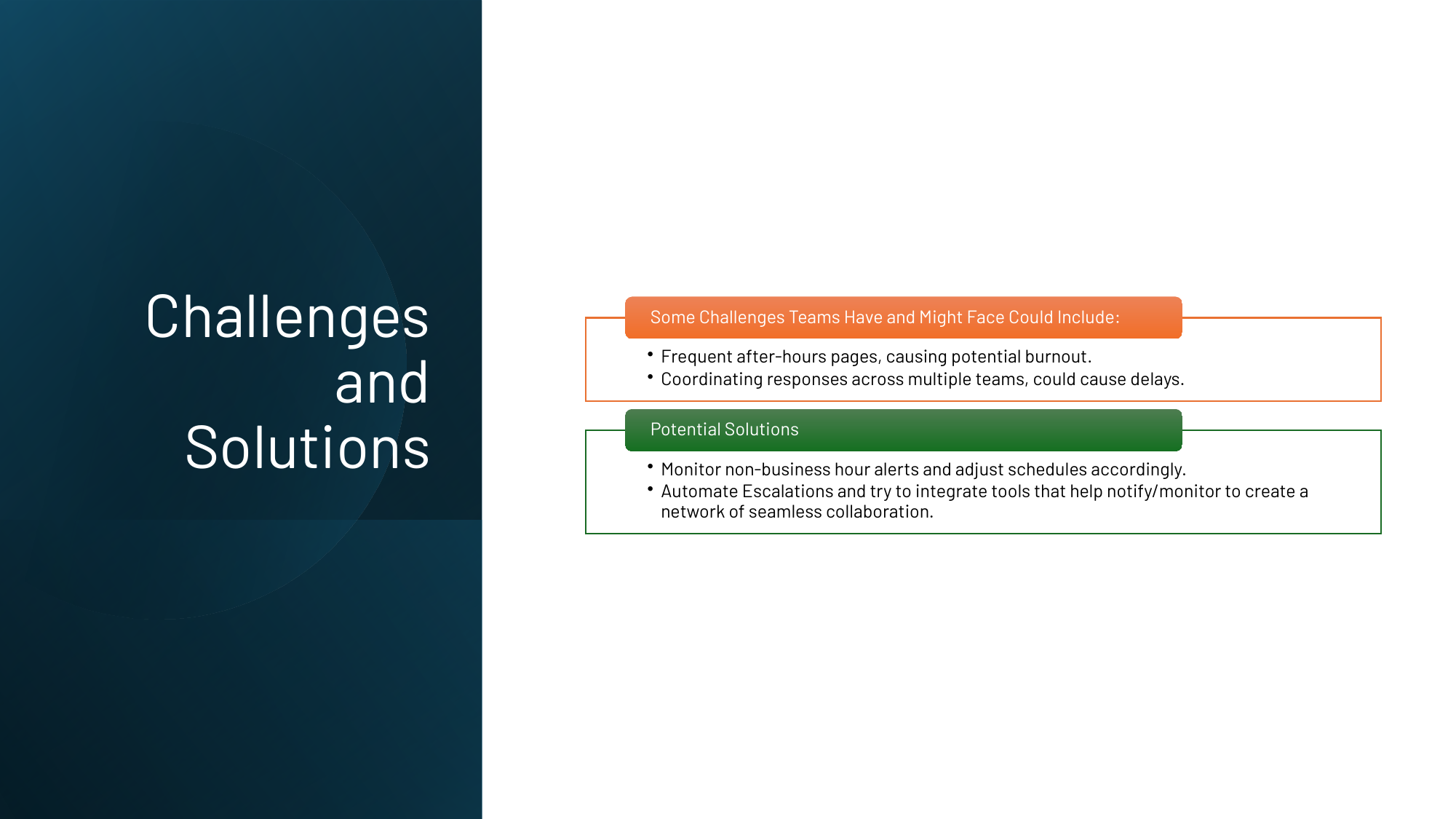

Frequent after-hours pages, causing potential burnout.
Coordinating responses across multiple teams, could cause delays.
Some Challenges Teams Have and Might Face Could Include:
Monitor non-business hour alerts and adjust schedules accordingly.
Automate Escalations and try to integrate tools that help notify/monitor to create a network of seamless collaboration.
Potential Solutions

# Challenges and Solutions